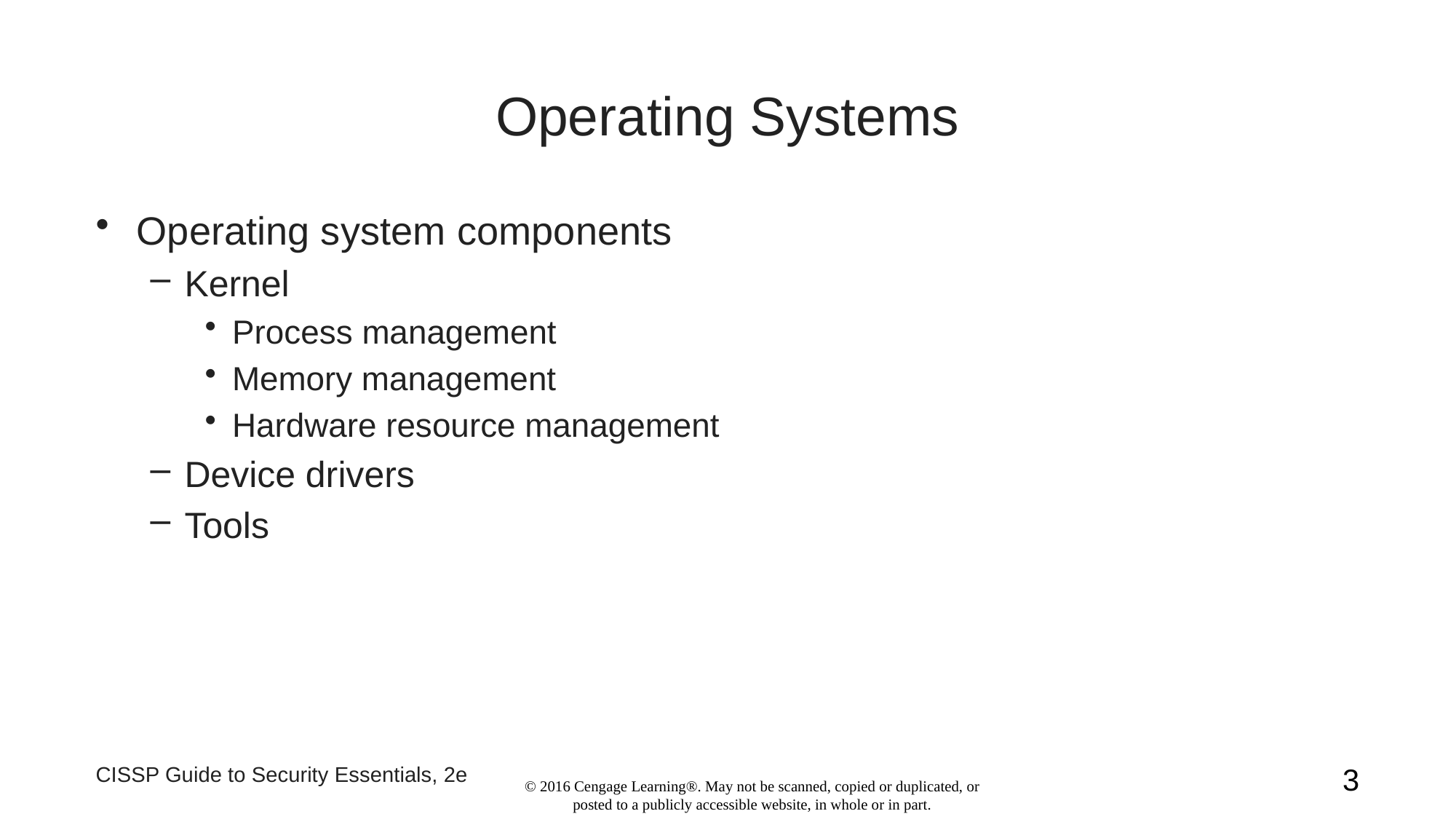

# Operating Systems
Operating system components
Kernel
Process management
Memory management
Hardware resource management
Device drivers
Tools
CISSP Guide to Security Essentials, 2e
3
© 2016 Cengage Learning®. May not be scanned, copied or duplicated, or posted to a publicly accessible website, in whole or in part.